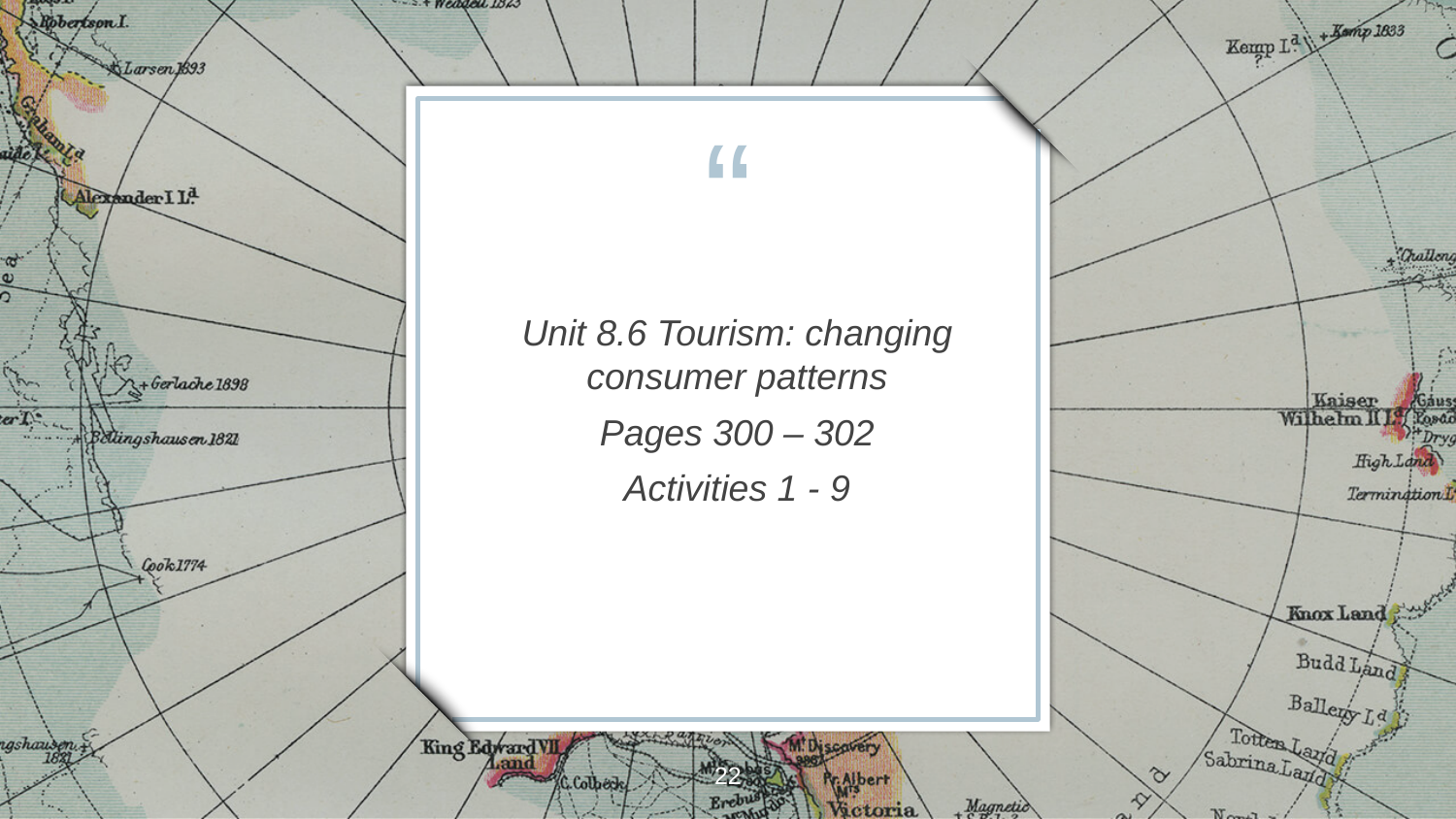

Unit 8.6 Tourism: changing consumer patterns
Pages 300 – 302
Activities 1 - 9
22